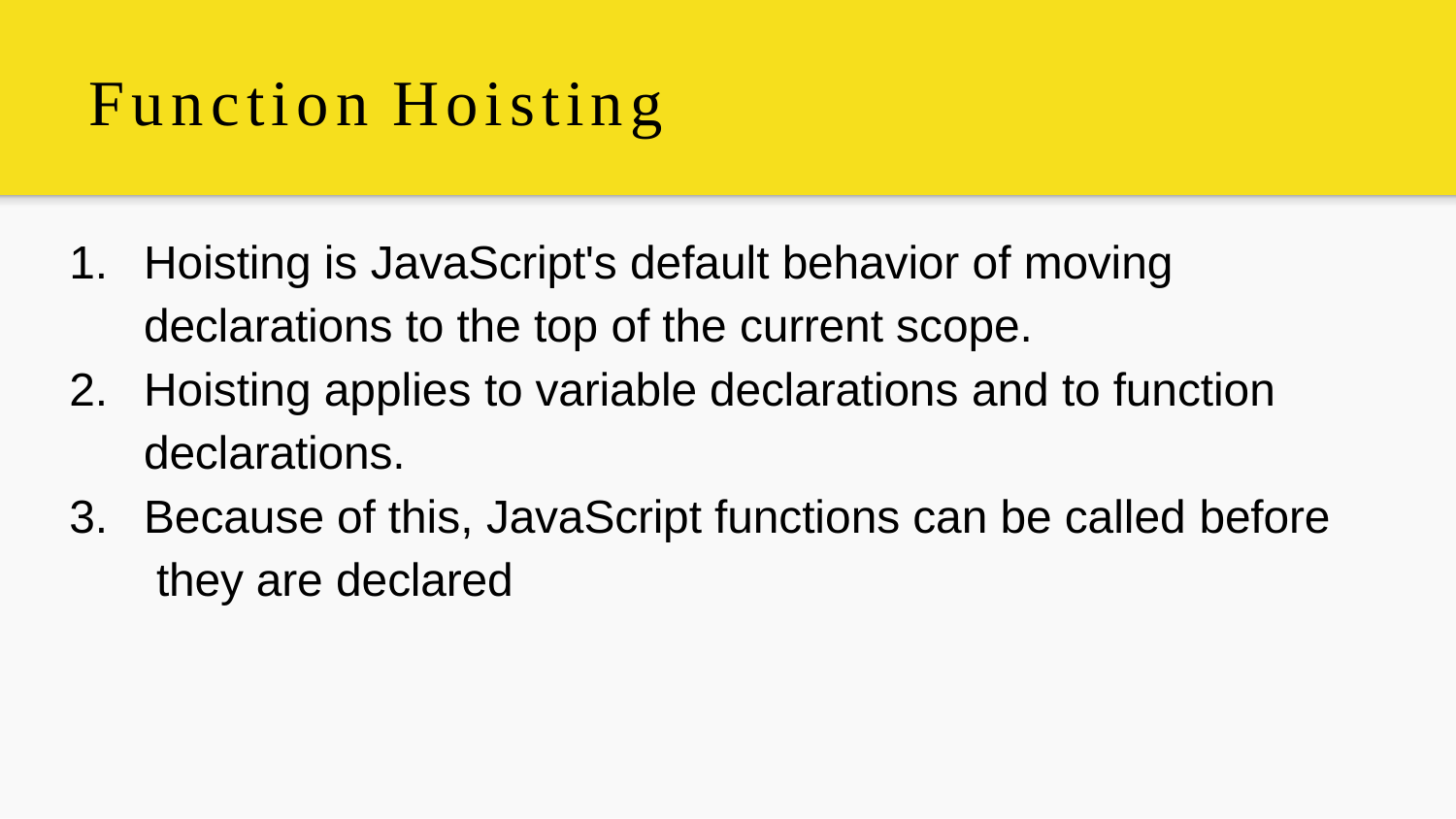

# Function Hoisting

Hoisting is JavaScript's default behavior of moving  declarations to the top of the current scope.
Hoisting applies to variable declarations and to function  declarations.
Because of this, JavaScript functions can be called before  they are declared